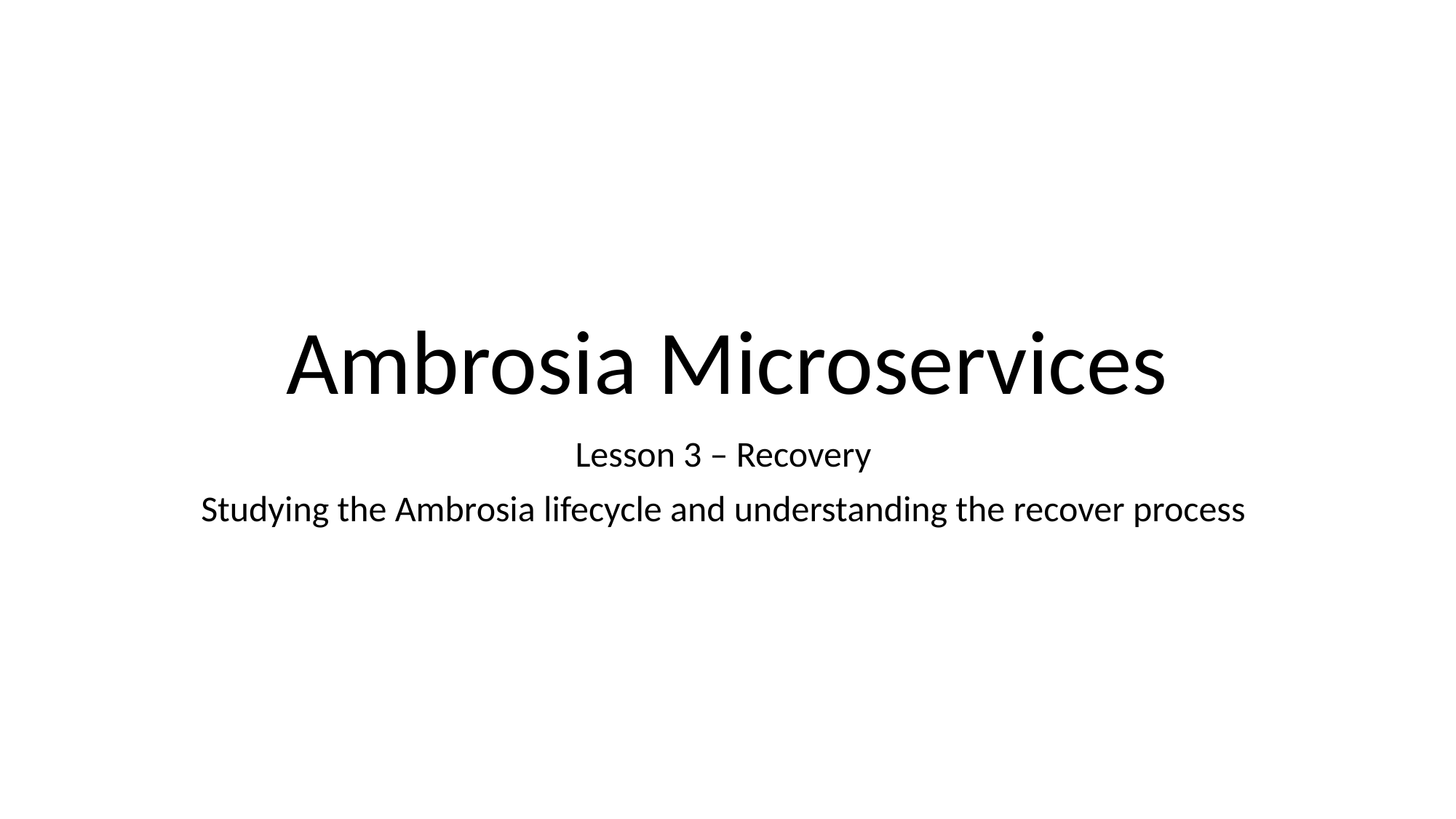

# Ambrosia Microservices
Lesson 3 – Recovery
Studying the Ambrosia lifecycle and understanding the recover process